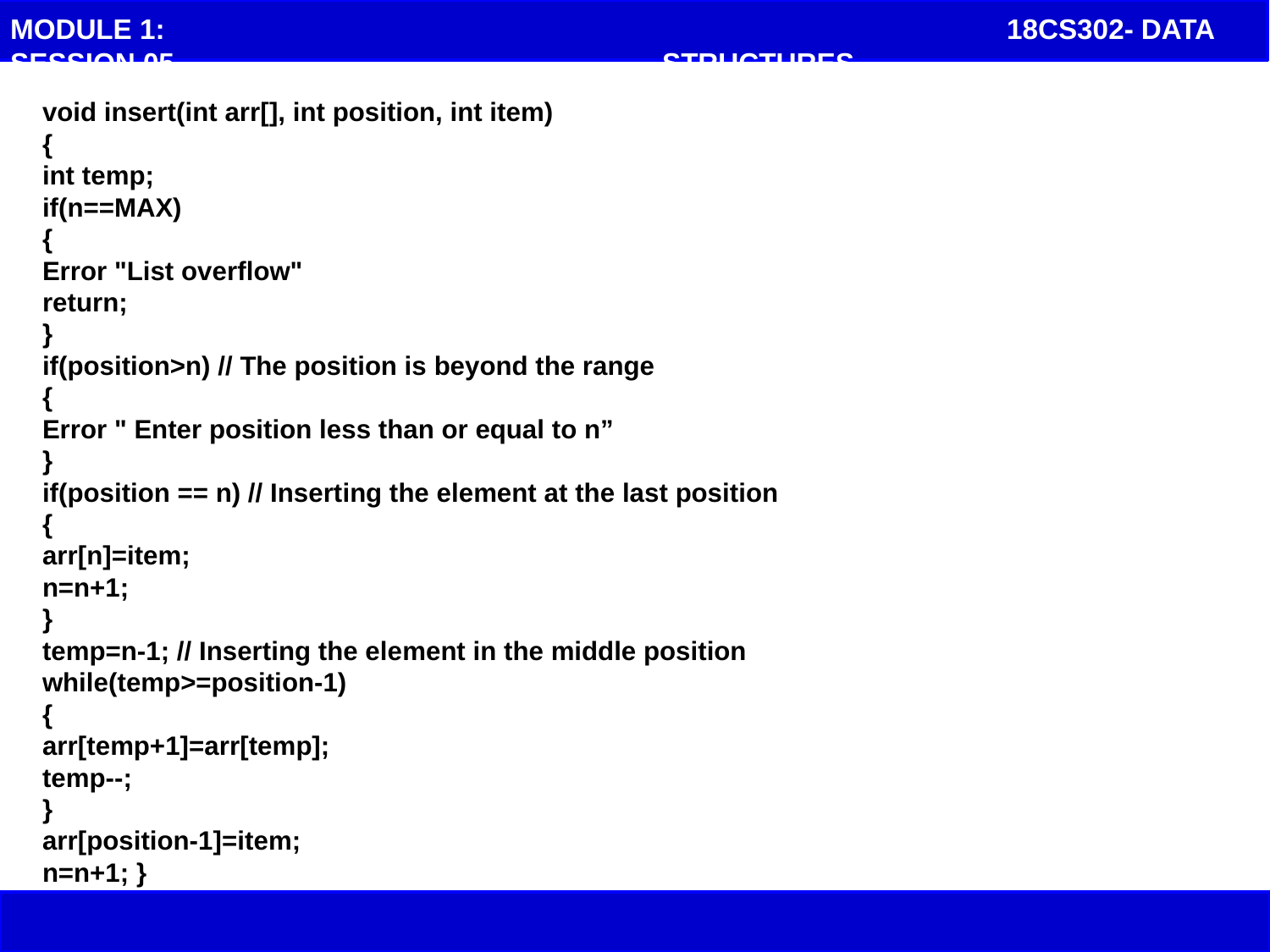

MODULE 1: SESSION 05
                                            18CS302- DATA   STRUCTURES
#
void insert(int arr[], int position, int item)
{
int temp;
if(n==MAX)
{
Error "List overflow"
return;
}
if(position>n) // The position is beyond the range
{
Error " Enter position less than or equal to n”
}
if(position == n) // Inserting the element at the last position
{
arr[n]=item;
n=n+1;
}
temp=n-1; // Inserting the element in the middle position
while(temp>=position-1)
{
arr[temp+1]=arr[temp];
temp--;
}
arr[position-1]=item;
n=n+1; }